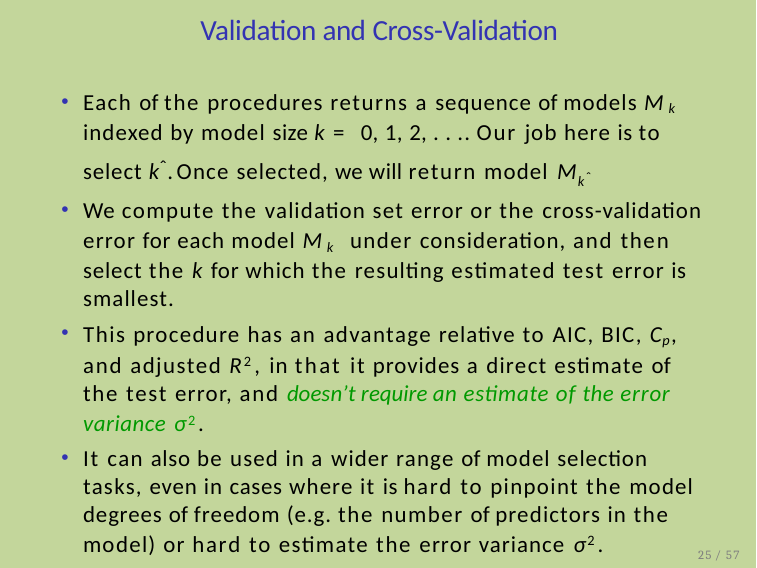

# Validation and Cross-Validation
Each of the procedures returns a sequence of models Mk  indexed by model size k = 0, 1, 2, . . .. Our job here is to  select kˆ. Once selected, we will return model Mkˆ
We compute the validation set error or the cross-validation  error for each model Mk under consideration, and then  select the k for which the resulting estimated test error is  smallest.
This procedure has an advantage relative to AIC, BIC, Cp,  and adjusted R2, in that it provides a direct estimate of  the test error, and doesn’t require an estimate of the error  variance σ2.
It can also be used in a wider range of model selection  tasks, even in cases where it is hard to pinpoint the model  degrees of freedom (e.g. the number of predictors in the  model) or hard to estimate the error variance σ2.
25 / 57